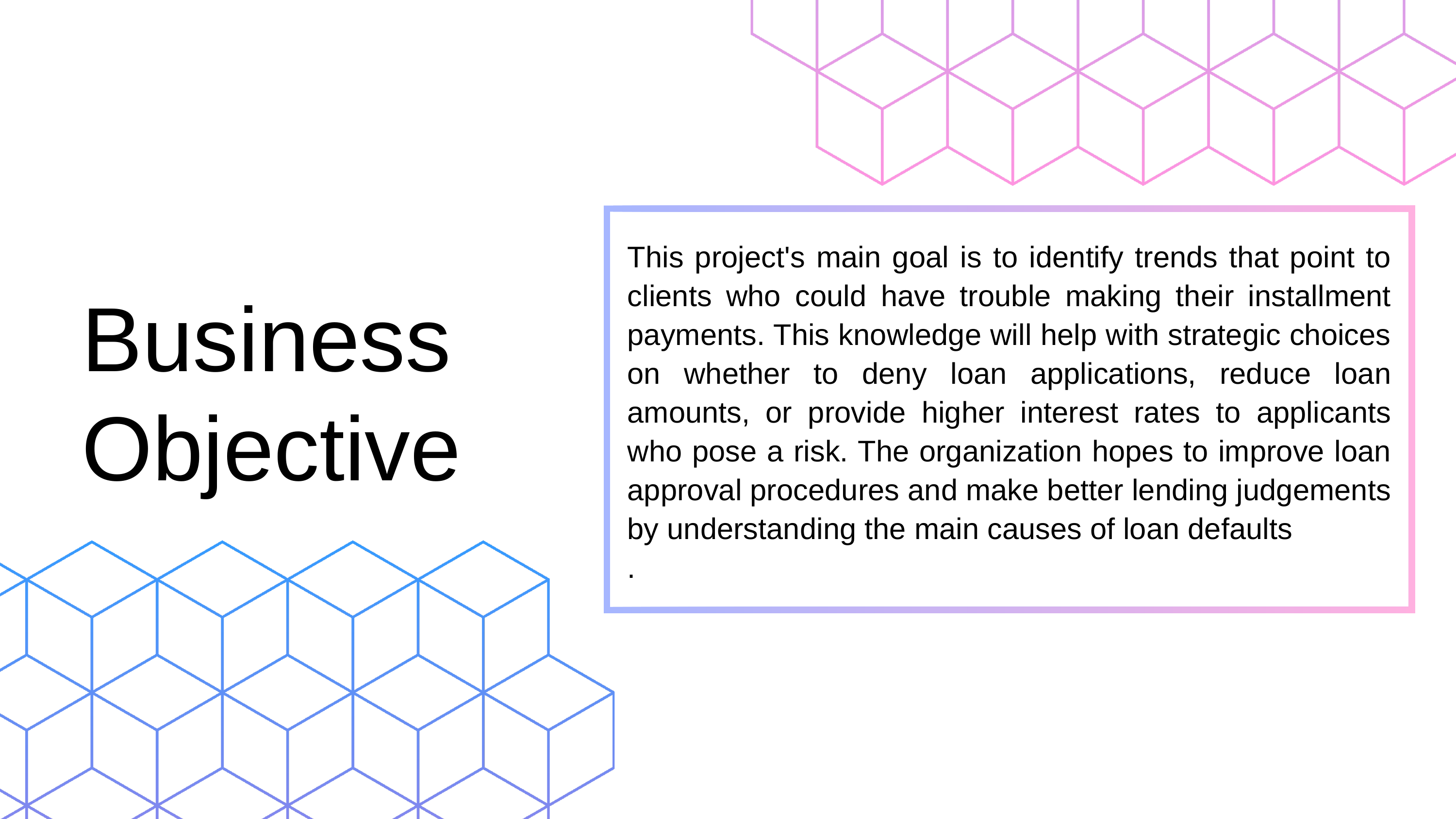

This project's main goal is to identify trends that point to clients who could have trouble making their installment payments. This knowledge will help with strategic choices on whether to deny loan applications, reduce loan amounts, or provide higher interest rates to applicants who pose a risk. The organization hopes to improve loan approval procedures and make better lending judgements by understanding the main causes of loan defaults
.
Business Objective